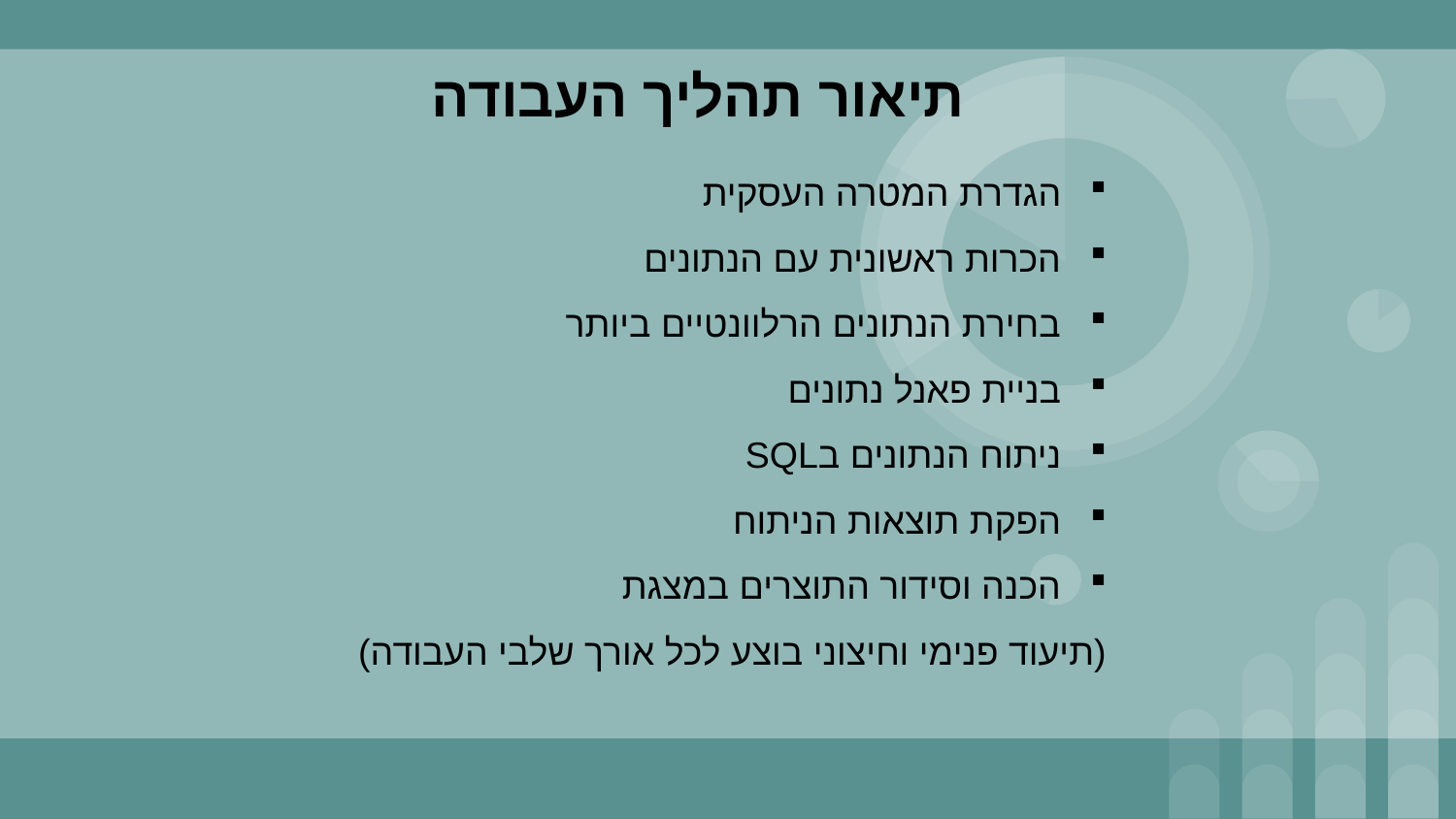

תיאור תהליך העבודה

הגדרת המטרה העסקית
הכרות ראשונית עם הנתונים
בחירת הנתונים הרלוונטיים ביותר
בניית פאנל נתונים
ניתוח הנתונים בSQL
הפקת תוצאות הניתוח
הכנה וסידור התוצרים במצגת
(תיעוד פנימי וחיצוני בוצע לכל אורך שלבי העבודה)